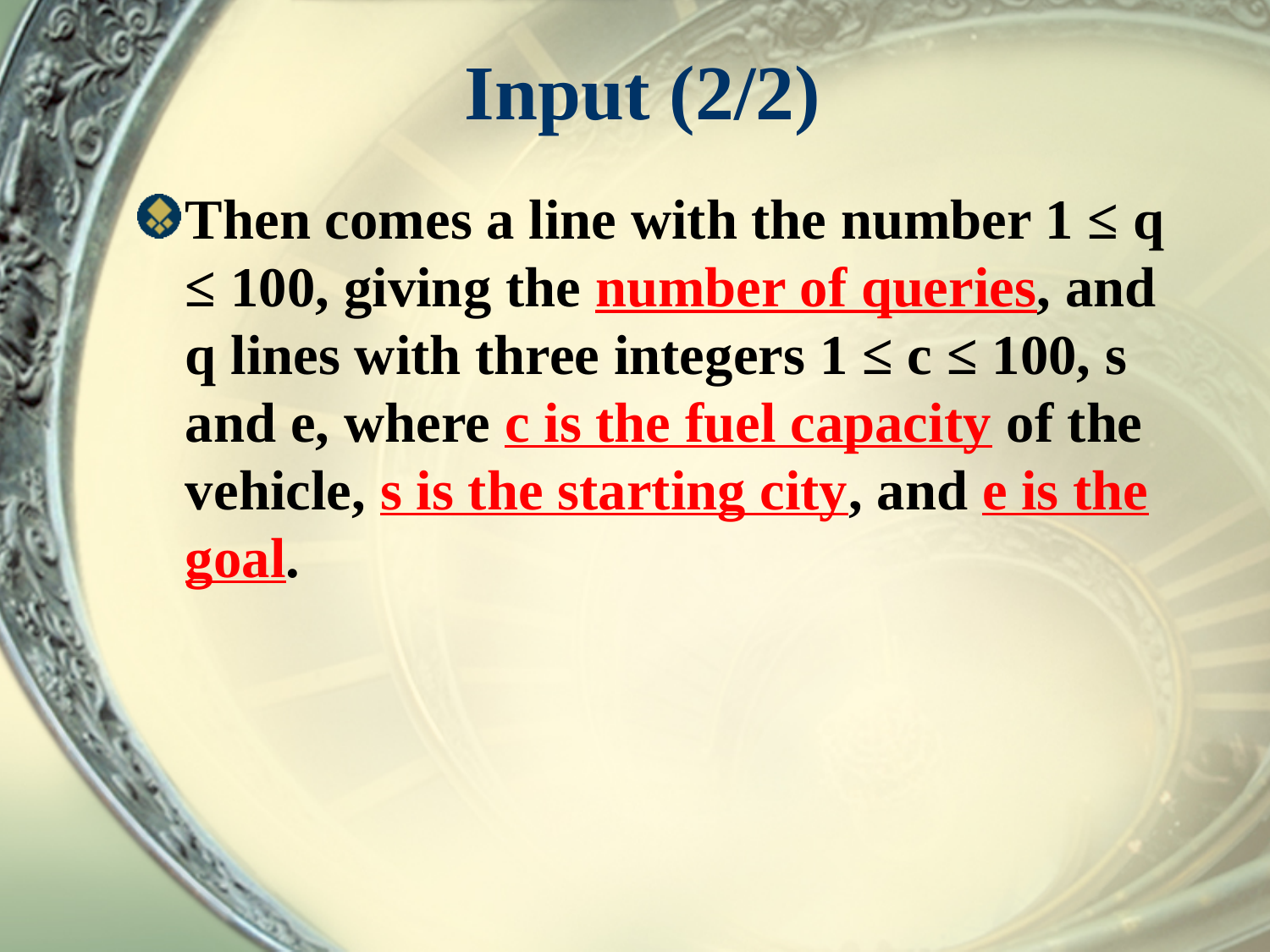

# Input (2/2)
Then comes a line with the number 1 ≤ q ≤ 100, giving the number of queries, and q lines with three integers 1 ≤ c ≤ 100, s and e, where c is the fuel capacity of the vehicle, s is the starting city, and e is the goal.